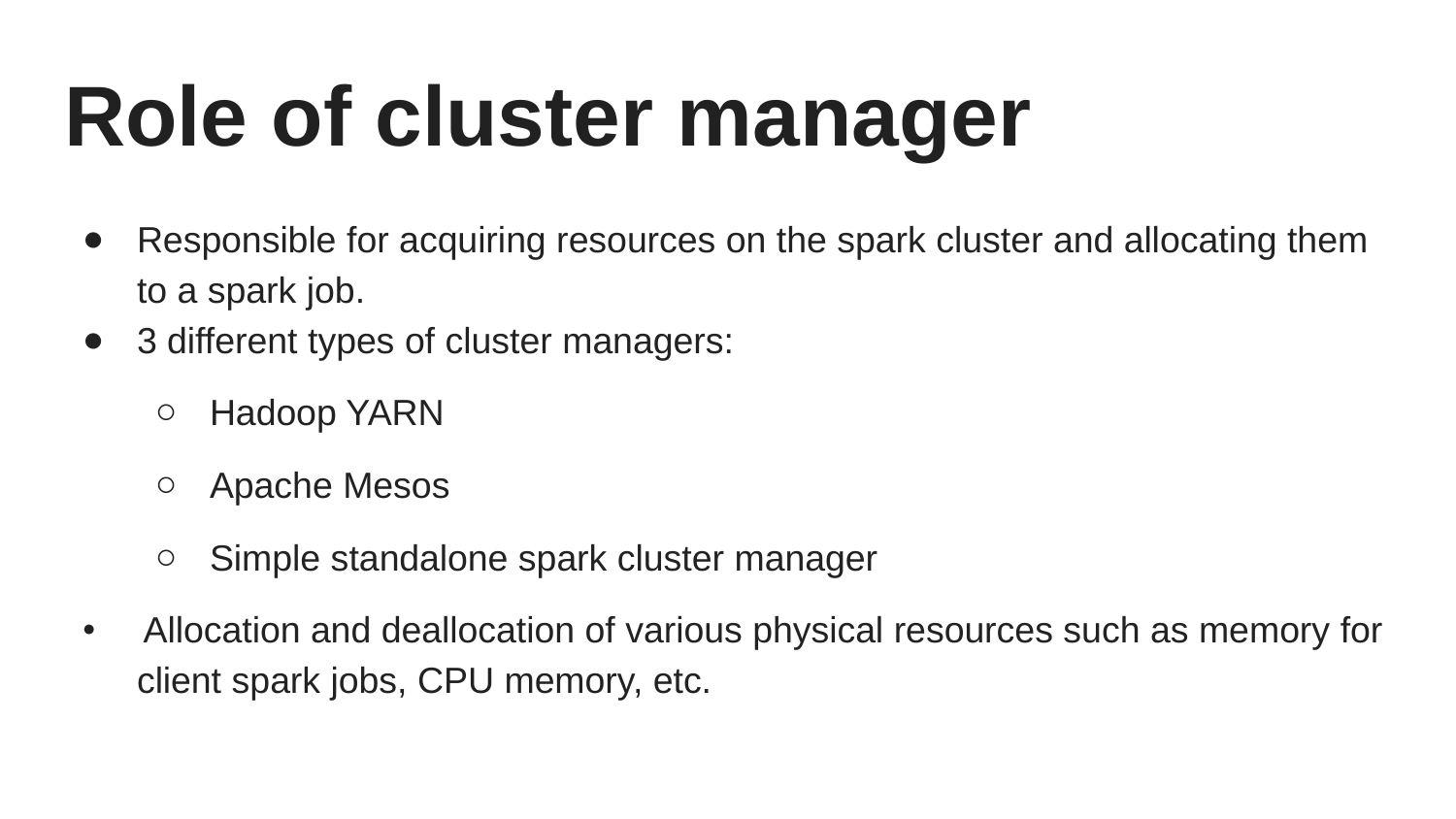

# Role of cluster manager
Responsible for acquiring resources on the spark cluster and allocating them to a spark job.
3 different types of cluster managers:
Hadoop YARN
Apache Mesos
Simple standalone spark cluster manager
 Allocation and deallocation of various physical resources such as memory for client spark jobs, CPU memory, etc.